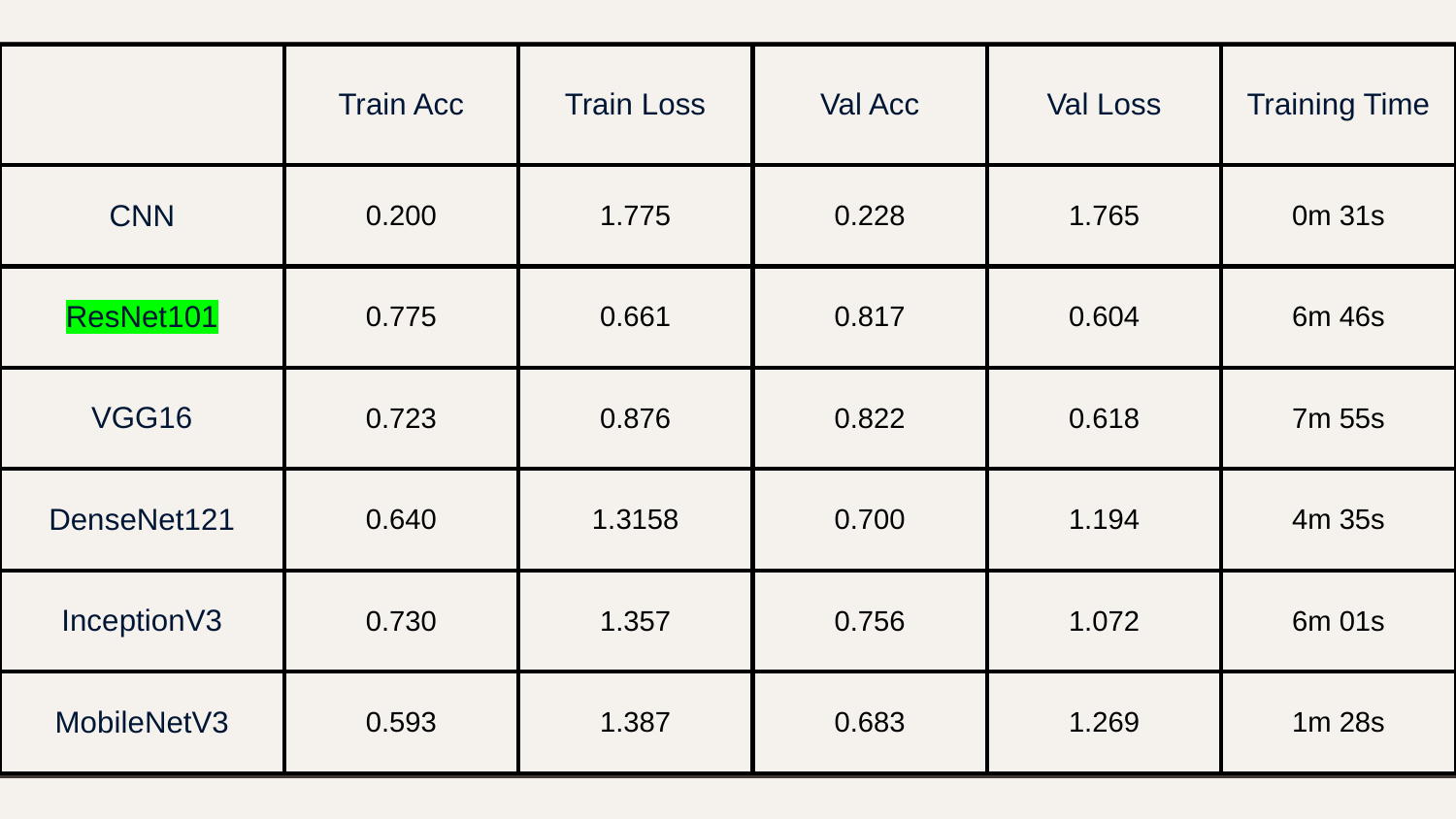

|  | Train Acc | Train Loss | Val Acc | Val Loss | Training Time |
| --- | --- | --- | --- | --- | --- |
| CNN | 0.200 | 1.775 | 0.228 | 1.765 | 0m 31s |
| ResNet101 | 0.775 | 0.661 | 0.817 | 0.604 | 6m 46s |
| VGG16 | 0.723 | 0.876 | 0.822 | 0.618 | 7m 55s |
| DenseNet121 | 0.640 | 1.3158 | 0.700 | 1.194 | 4m 35s |
| InceptionV3 | 0.730 | 1.357 | 0.756 | 1.072 | 6m 01s |
| MobileNetV3 | 0.593 | 1.387 | 0.683 | 1.269 | 1m 28s |